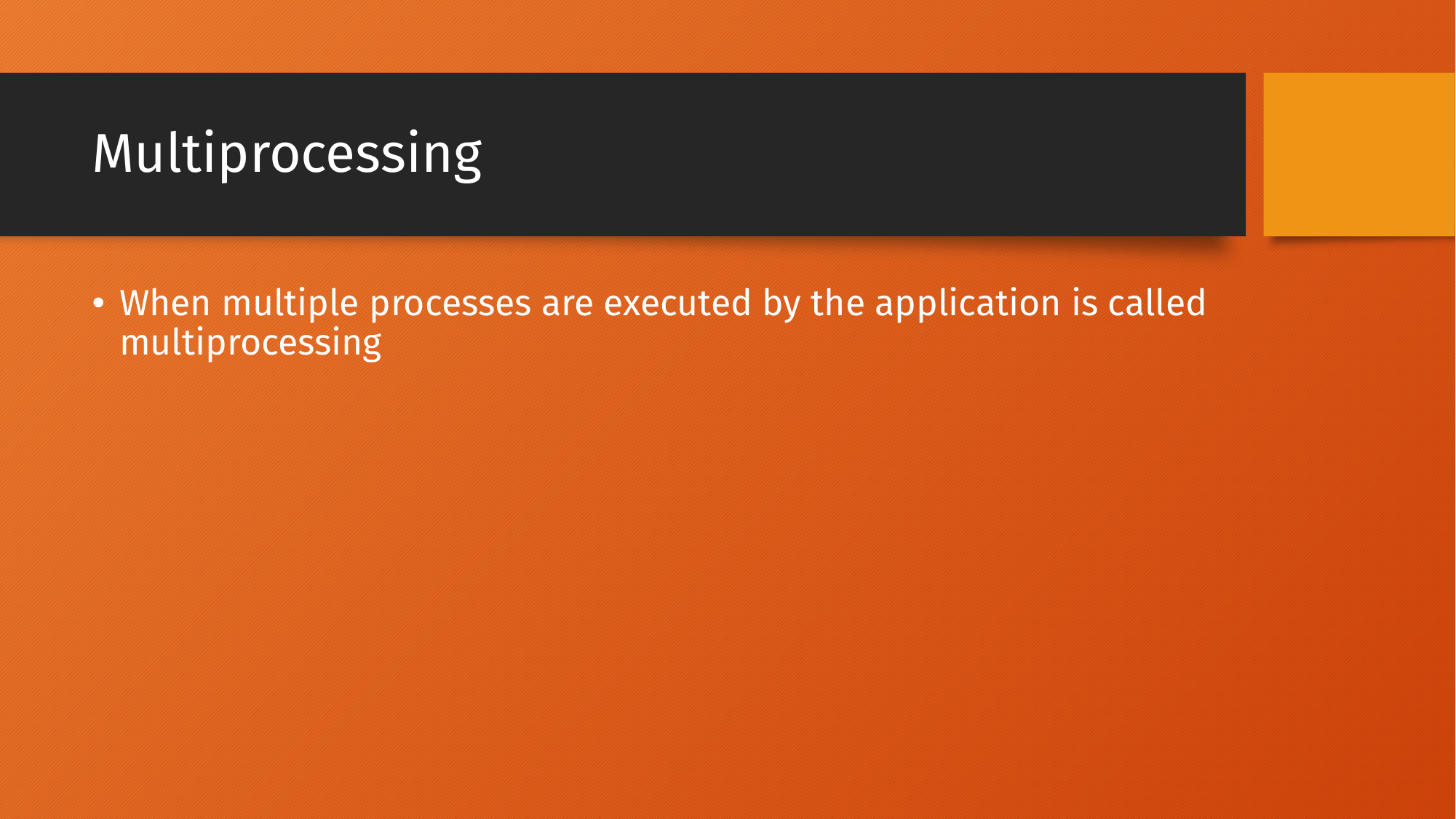

# Multiprocessing
When multiple processes are executed by the application is called multiprocessing